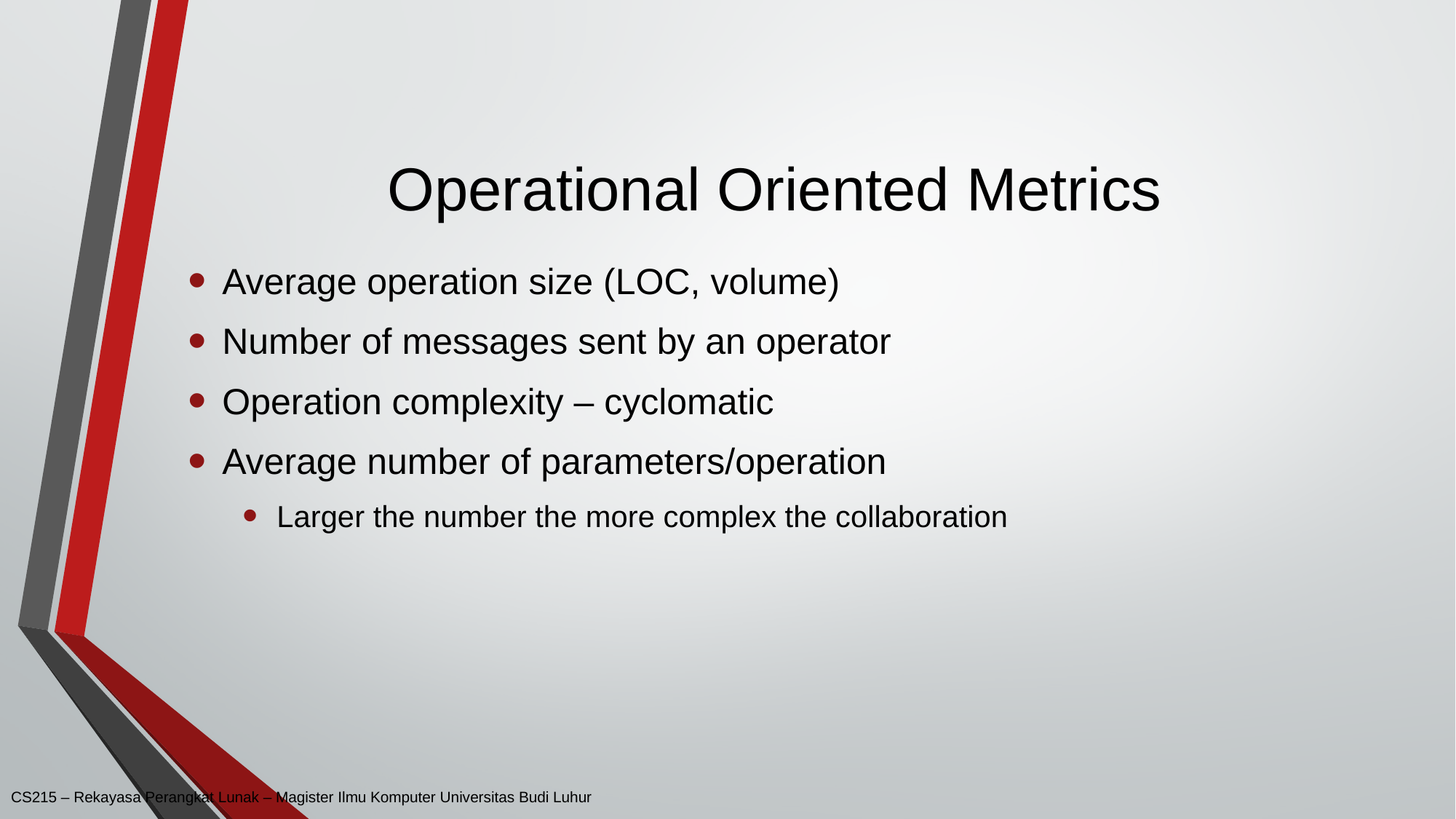

# Operational Oriented Metrics
Average operation size (LOC, volume)
Number of messages sent by an operator
Operation complexity – cyclomatic
Average number of parameters/operation
Larger the number the more complex the collaboration
CS215 – Rekayasa Perangkat Lunak – Magister Ilmu Komputer Universitas Budi Luhur